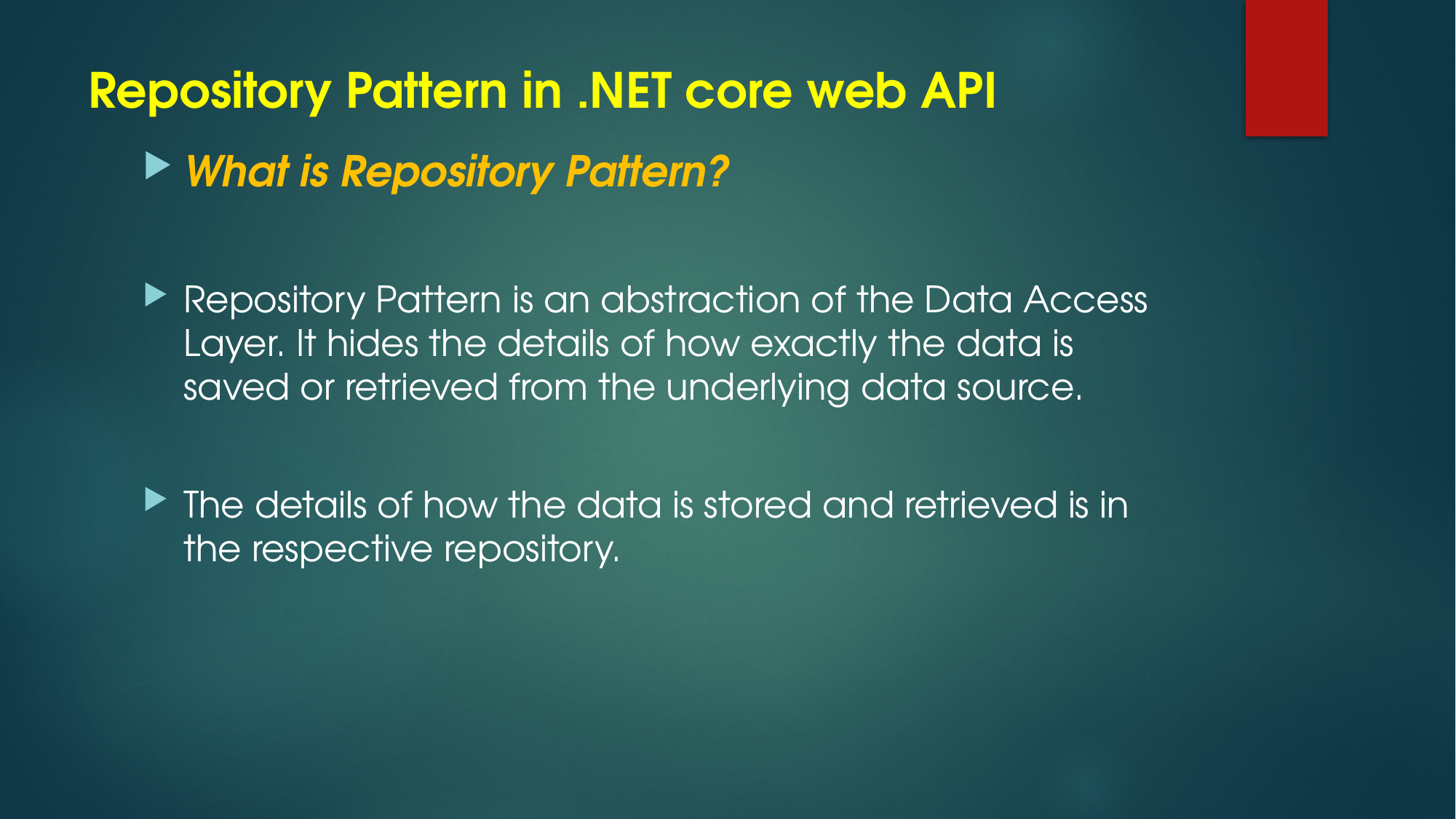

# Repository Pattern in .NET core web API
What is Repository Pattern?

Repository Pattern is an abstraction of the Data Access Layer. It hides the details of how exactly the data is saved or retrieved from the underlying data source.

The details of how the data is stored and retrieved is in the respective repository.